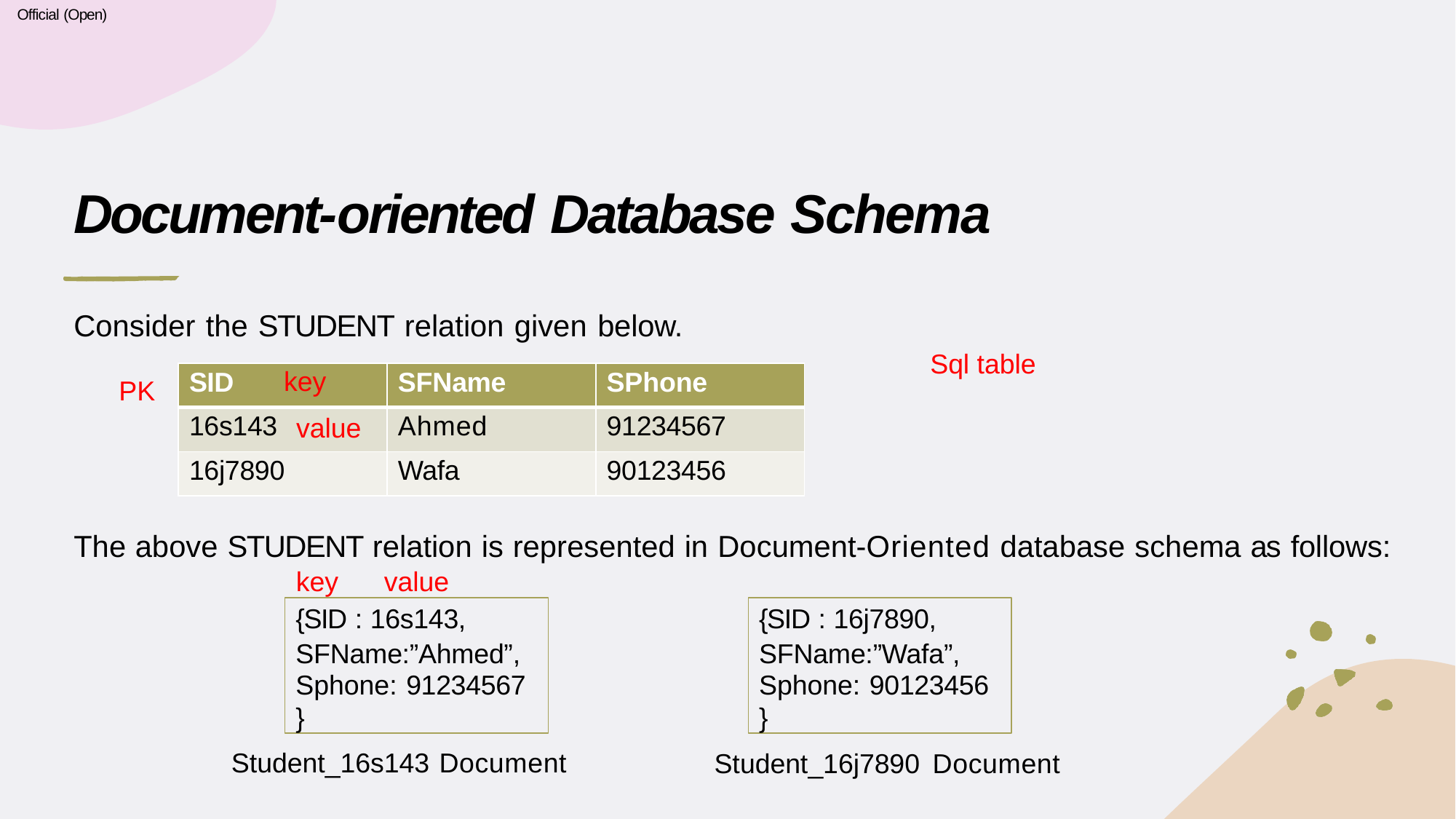

Official (Open)
# Document-oriented Database Schema

Consider the STUDENT relation given below.
Sql table
key
| SID | SFName | SPhone |
| --- | --- | --- |
| 16s143 | Ahmed | 91234567 |
| 16j7890 | Wafa | 90123456 |
PK
value
The above STUDENT relation is represented in Document-Oriented database schema as follows:
key
value
{SID : 16s143,
SFName:”Ahmed”, Sphone: 91234567
}
{SID : 16j7890,
SFName:”Wafa”, Sphone: 90123456
}
Student_16s143 Document
Student_16j7890 Document